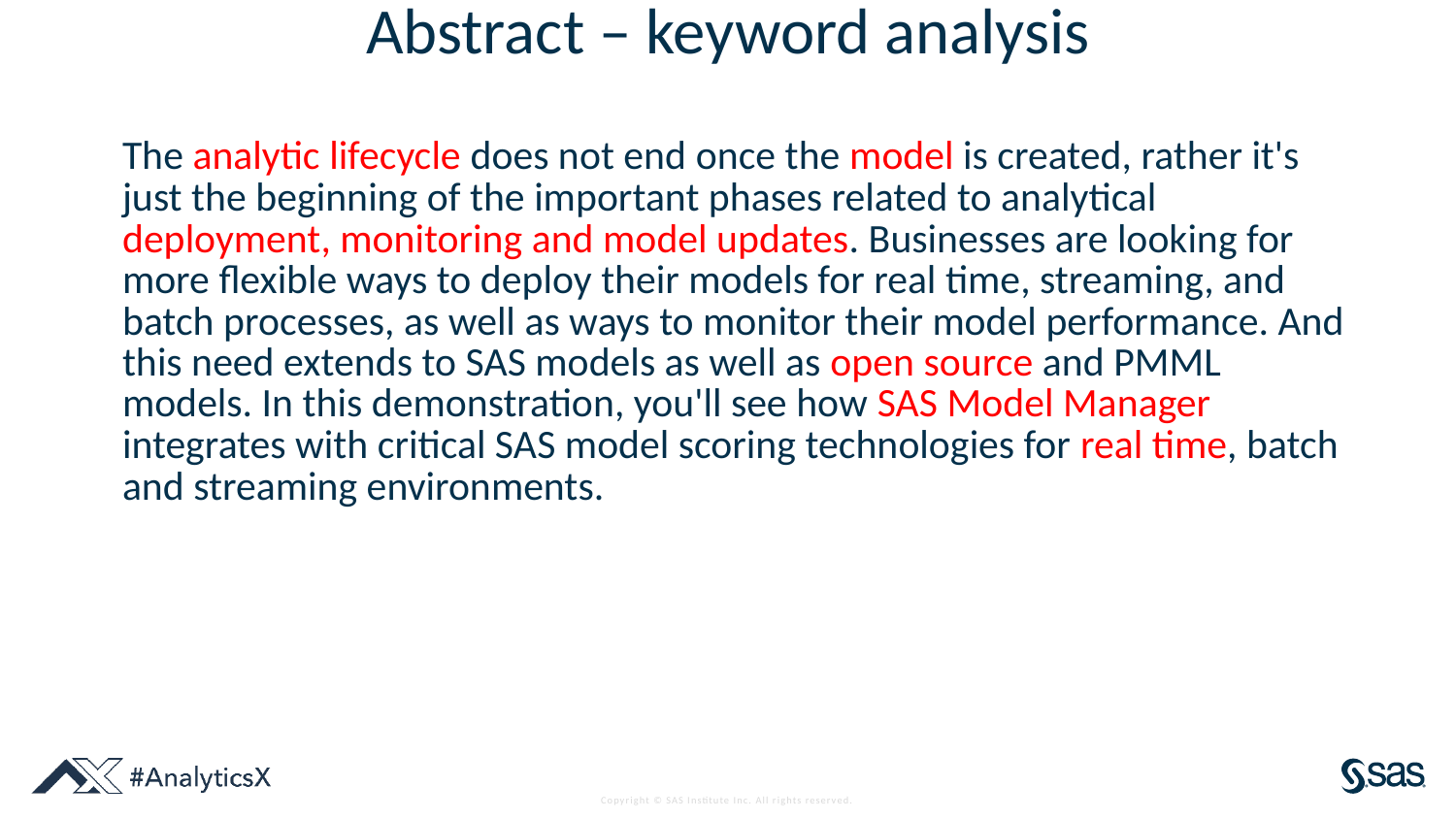

# Abstract – keyword analysis
The analytic lifecycle does not end once the model is created, rather it's just the beginning of the important phases related to analytical deployment, monitoring and model updates. Businesses are looking for more flexible ways to deploy their models for real time, streaming, and batch processes, as well as ways to monitor their model performance. And this need extends to SAS models as well as open source and PMML models. In this demonstration, you'll see how SAS Model Manager integrates with critical SAS model scoring technologies for real time, batch and streaming environments.